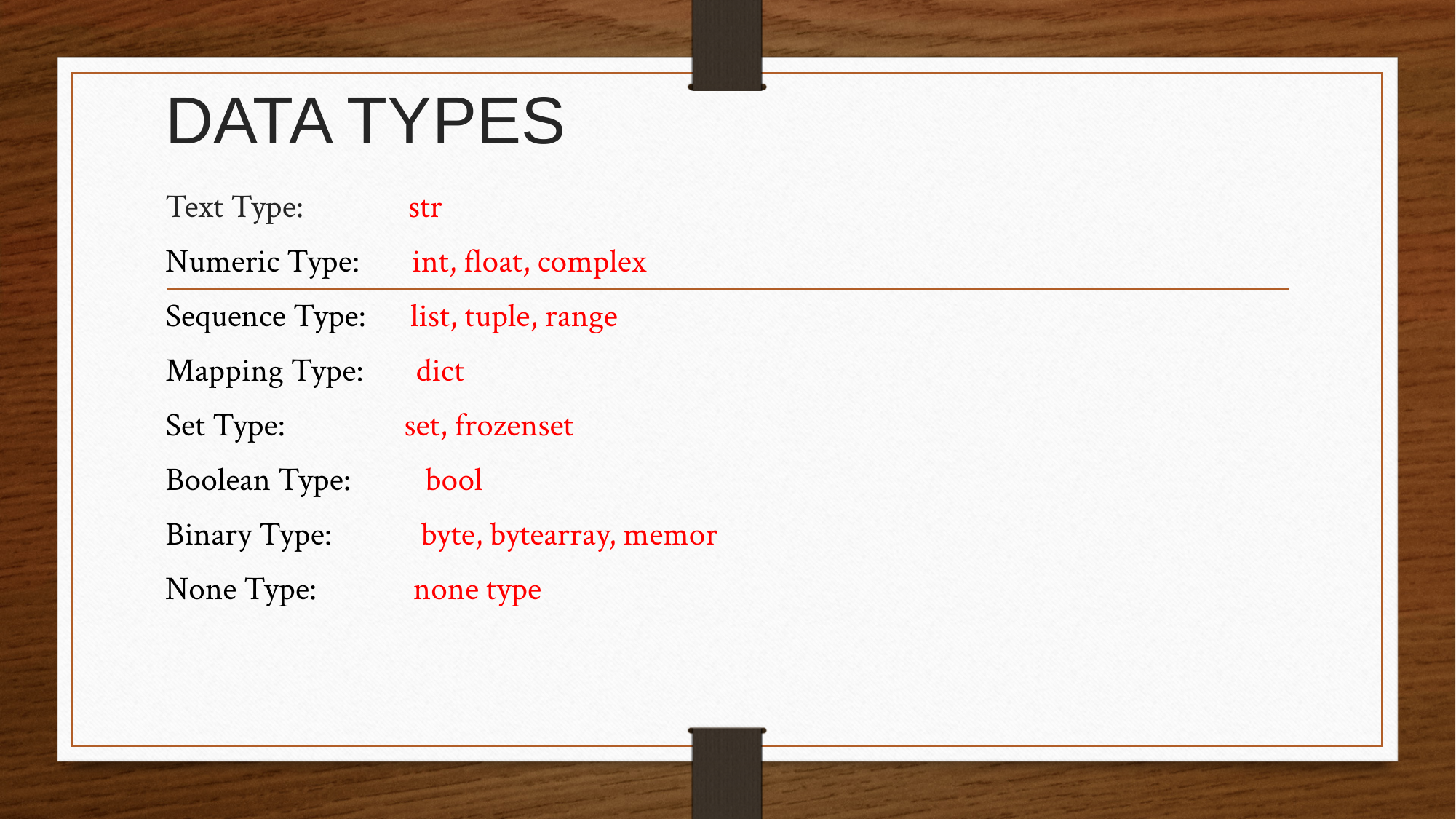

# DATA TYPES
Text Type:              str
Numeric Type:       int, float, complex
Sequence Type:      list, tuple, range
Mapping Type:       dict
Set Type:                set, frozenset
Boolean Type:          bool
Binary Type:            byte, bytearray, memor
None Type:             none type